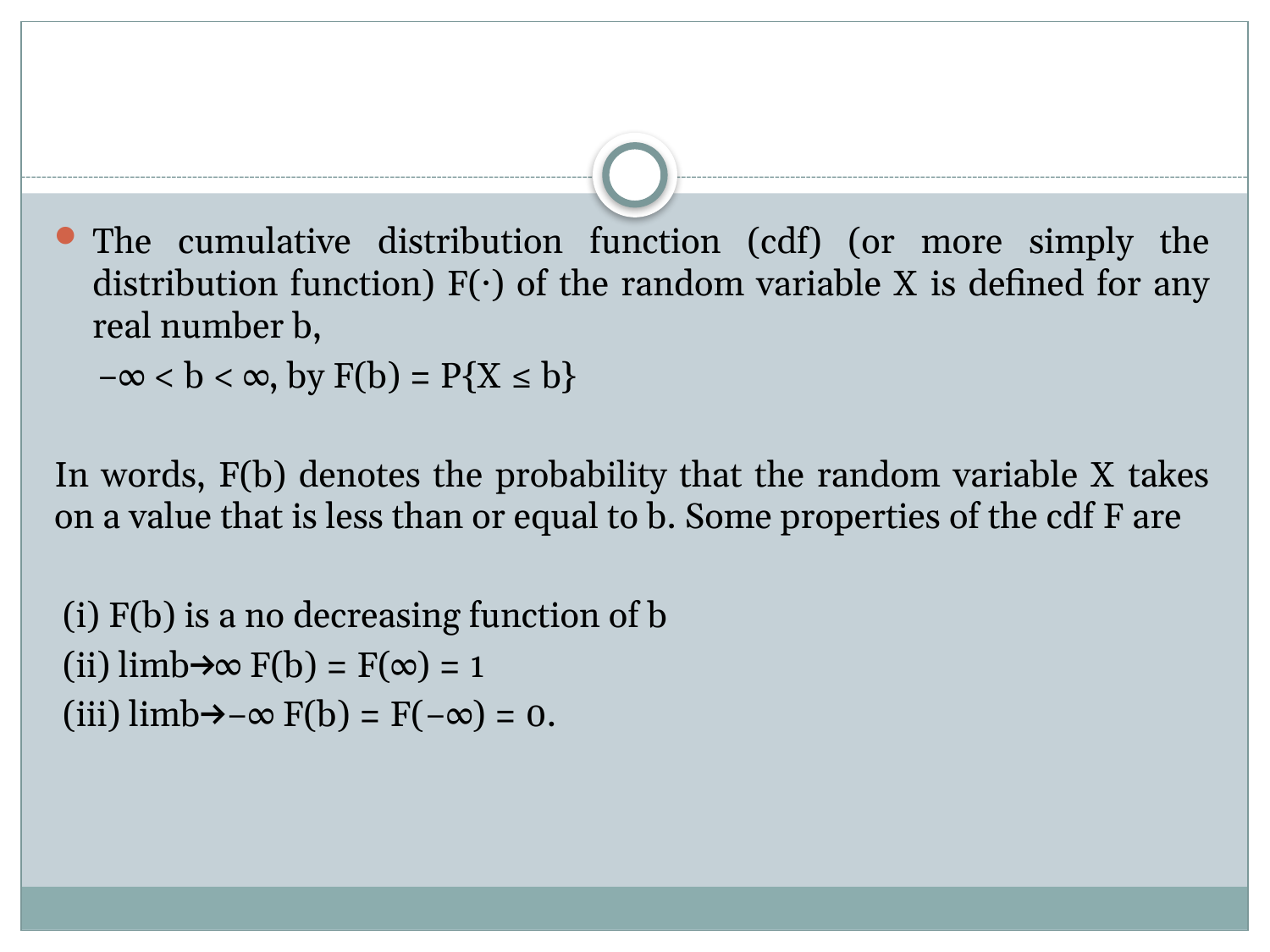

The cumulative distribution function (cdf) (or more simply the distribution function) F(·) of the random variable X is defined for any real number b,
     −∞ < b < ∞, by F(b) = P{X ≤ b}

In words, F(b) denotes the probability that the random variable X takes on a value that is less than or equal to b. Some properties of the cdf F are

 (i) F(b) is a no decreasing function of b
 (ii) limb→∞ F(b) = F(∞) = 1
 (iii) limb→−∞ F(b) = F(−∞) = 0.